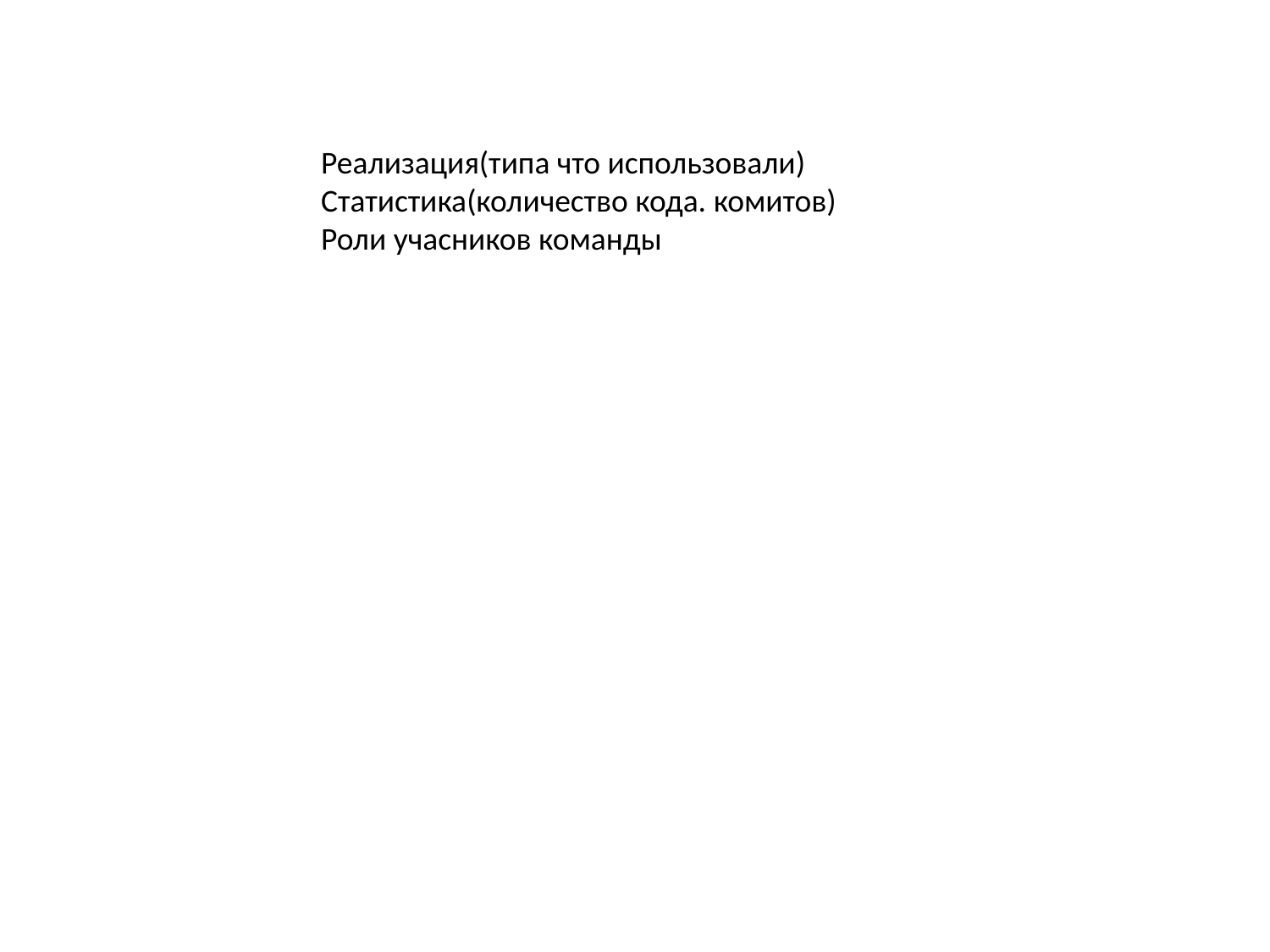

Реализация(типа что использовали)
Статистика(количество кода. комитов)
Роли учасников команды